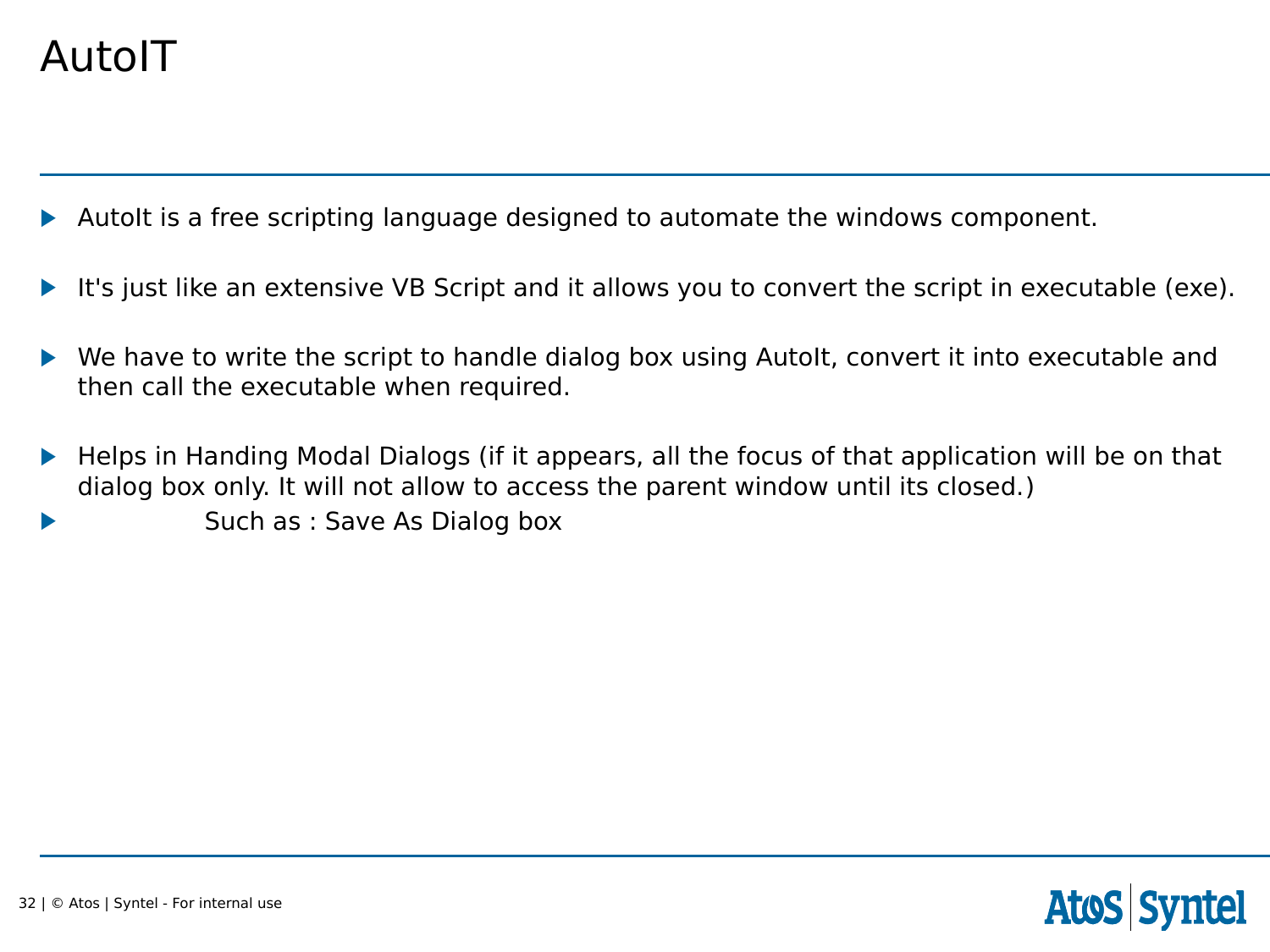

# AutoIT
AutoIt is a free scripting language designed to automate the windows component.

It's just like an extensive VB Script and it allows you to convert the script in executable (exe).

We have to write the script to handle dialog box using AutoIt, convert it into executable and then call the executable when required.

Helps in Handing Modal Dialogs (if it appears, all the focus of that application will be on that dialog box only. It will not allow to access the parent window until its closed.)
	Such as : Save As Dialog box